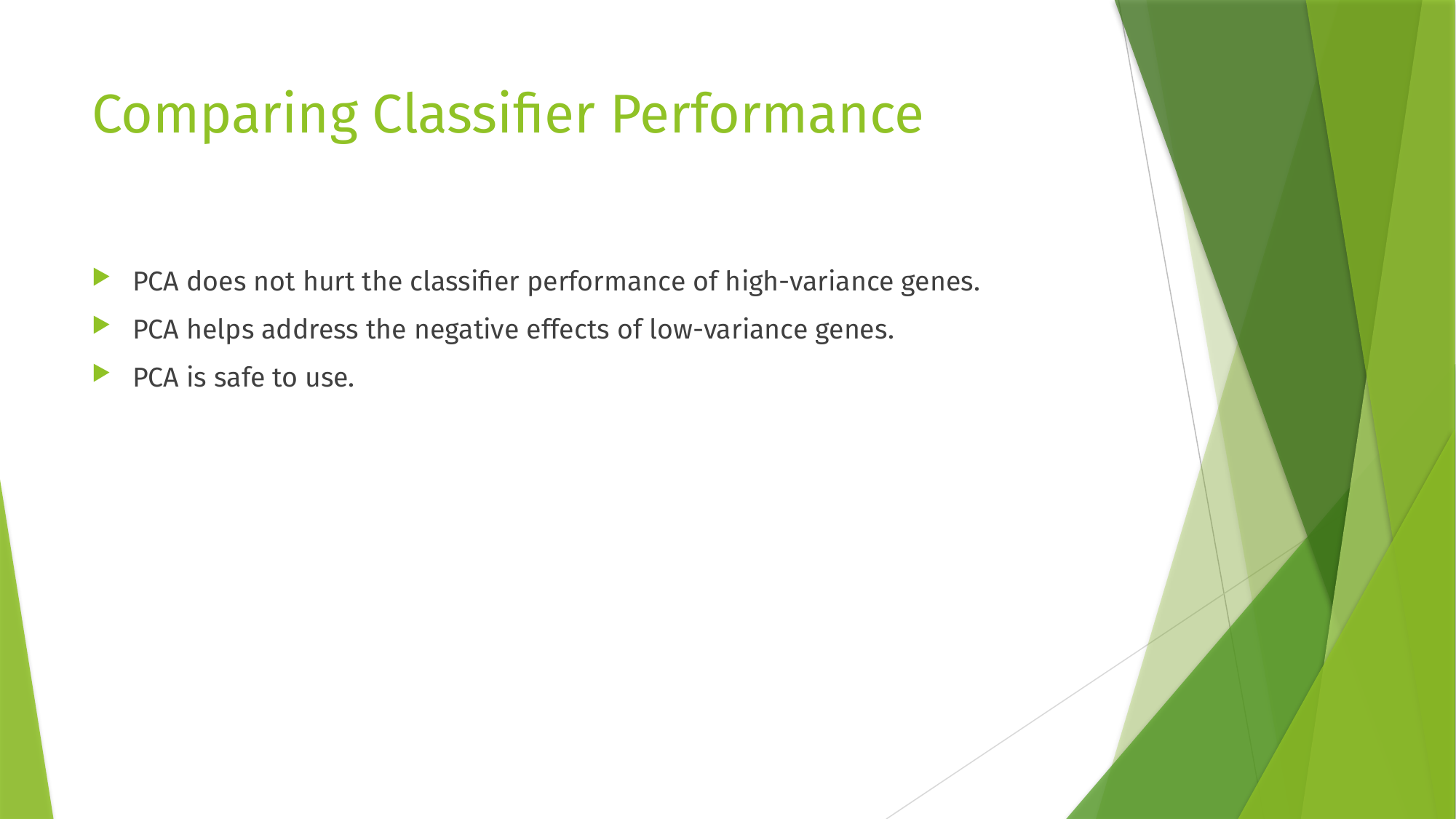

# Comparing Classifier Performance
PCA does not hurt the classifier performance of high-variance genes.
PCA helps address the negative effects of low-variance genes.
PCA is safe to use.